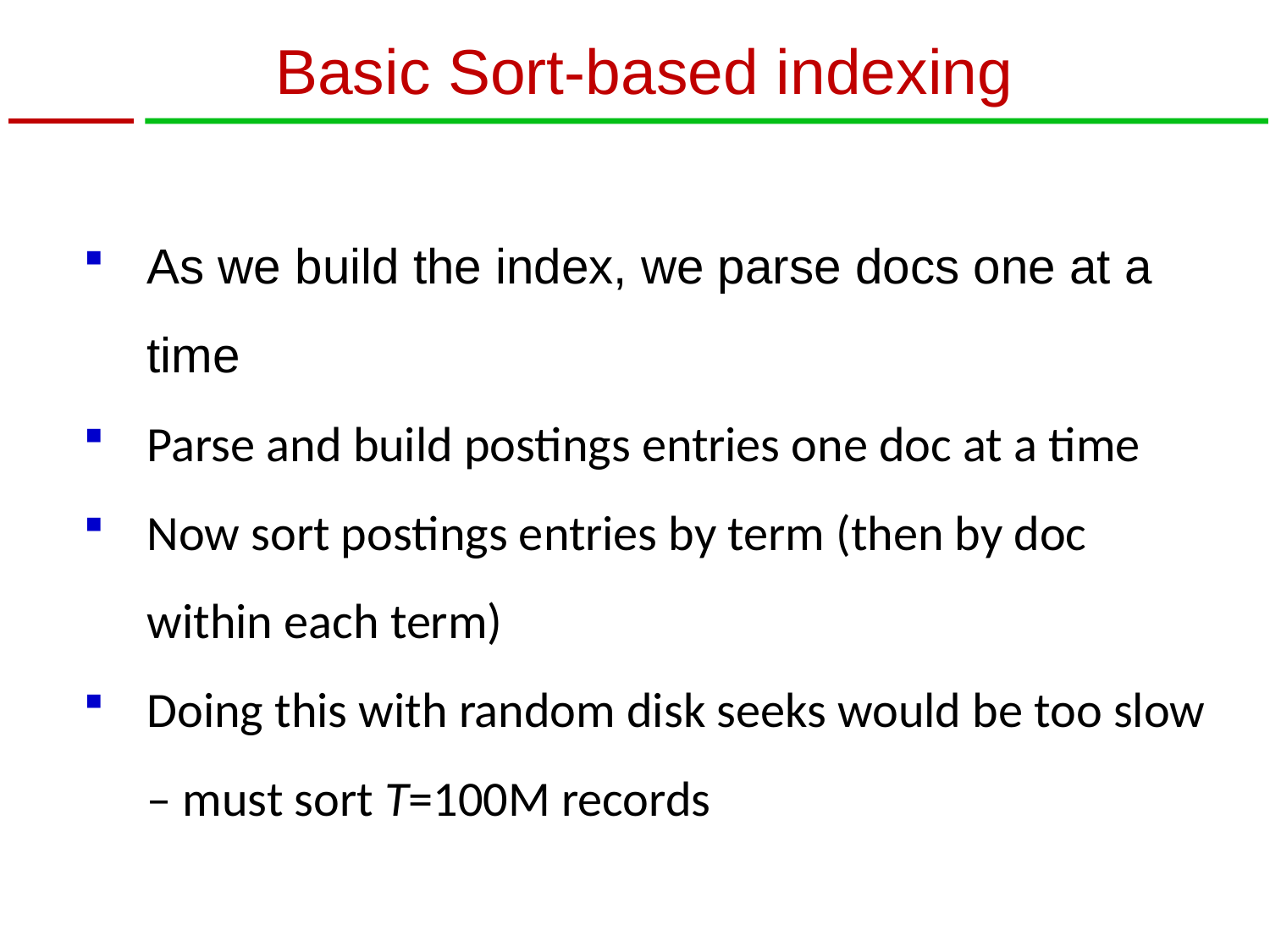

Basic Sort-based indexing
As we build the index, we parse docs one at a time
Parse and build postings entries one doc at a time
Now sort postings entries by term (then by doc within each term)
Doing this with random disk seeks would be too slow – must sort T=100M records